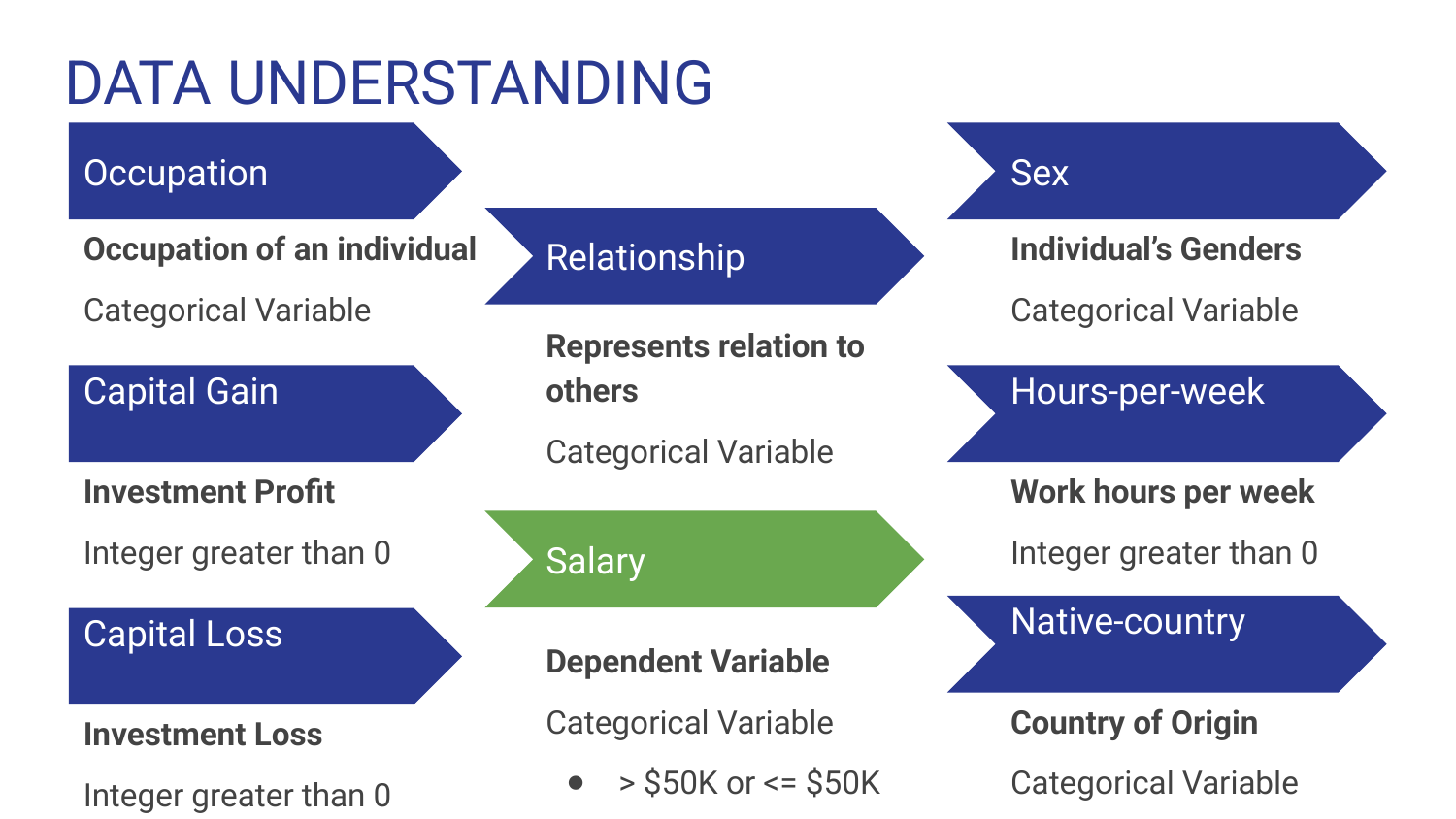

# DATA UNDERSTANDING

Occupation
Sex

Occupation of an individual
Categorical Variable
Individual’s Genders
Categorical Variable
Relationship
Represents relation to others
Categorical Variable
Capital Gain
Hours-per-week

Investment Profit
Integer greater than 0

Work hours per week
Integer greater than 0

Salary
Native-country

Capital Loss

Dependent Variable
Categorical Variable
> $50K or <= $50K
Country of Origin
Categorical Variable
Investment Loss
Integer greater than 0